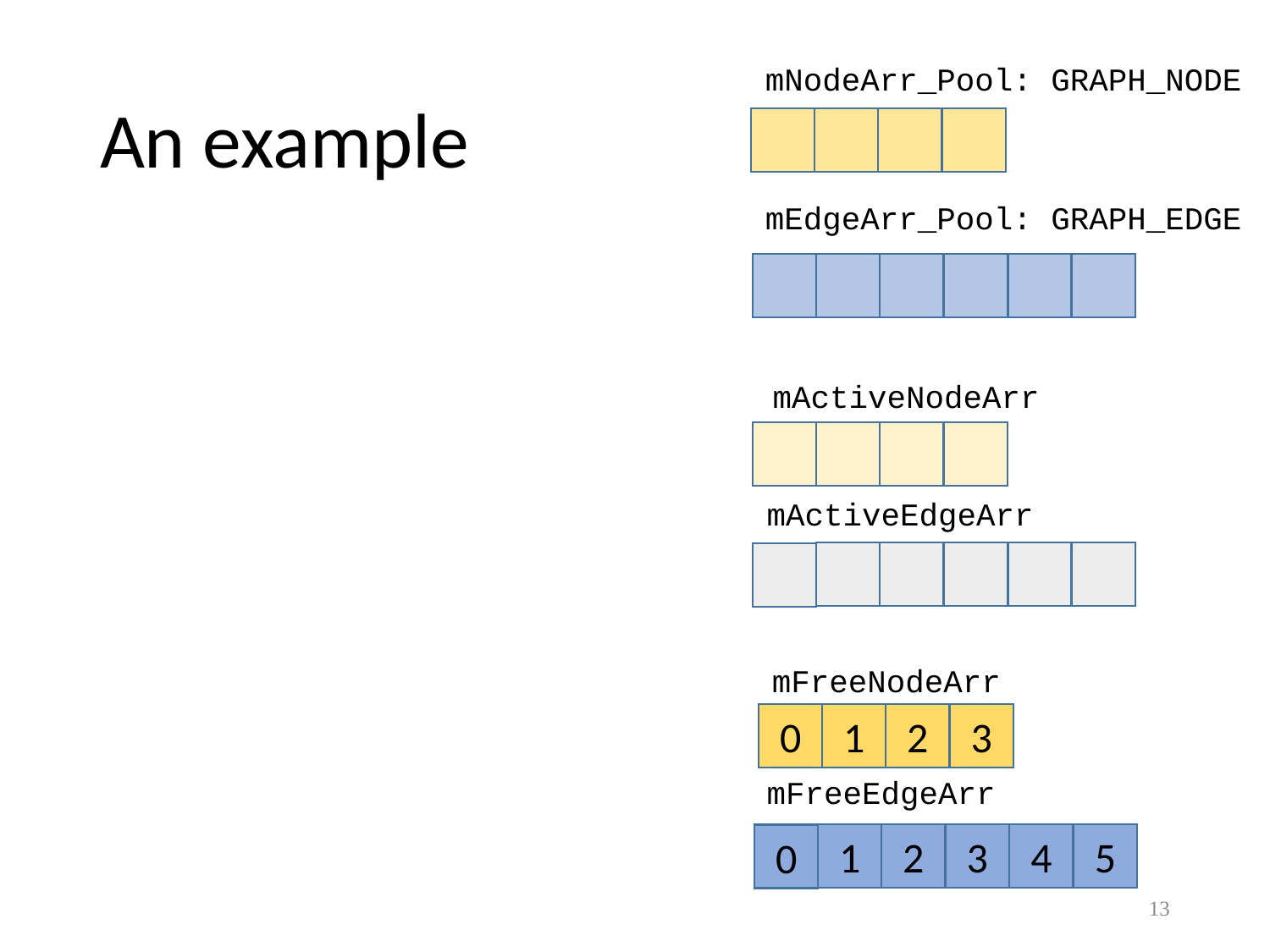

# An example
mNodeArr_Pool: GRAPH_NODE

mEdgeArr_Pool: GRAPH_EDGE

mActiveNodeArr

mActiveEdgeArr

mFreeNodeArr
1
2
3
0
mFreeEdgeArr
1
2
3
4
5
0
13